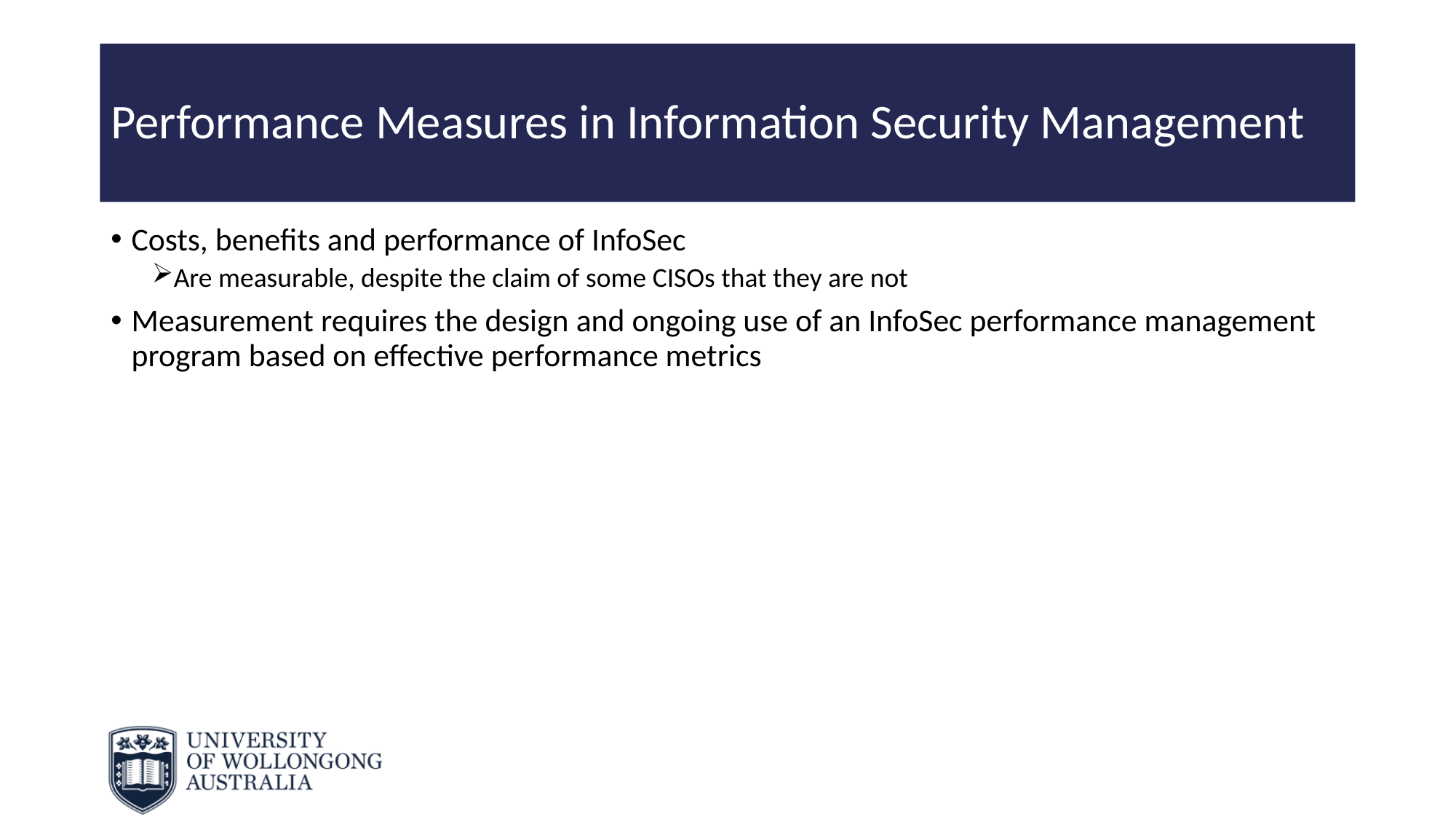

# Performance Measures in Information Security Management
Costs, benefits and performance of InfoSec
Are measurable, despite the claim of some CISOs that they are not
Measurement requires the design and ongoing use of an InfoSec performance management program based on effective performance metrics